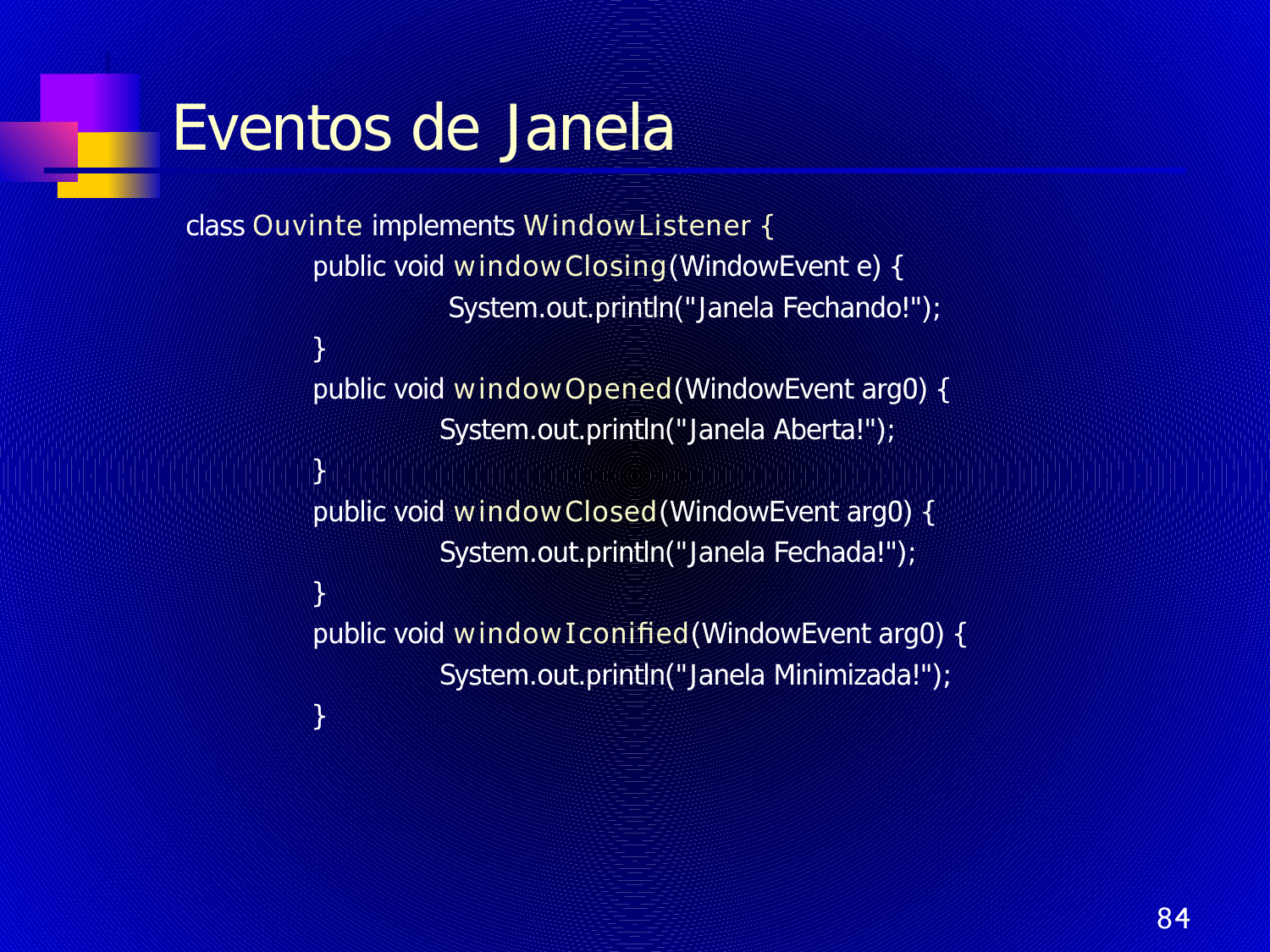

Eventos de Janela
	class Ouvinte implements WindowListener {
		public void windowClosing(WindowEvent e) {
			 System.out.println("Janela Fechando!");
		}
		public void windowOpened(WindowEvent arg0) {
			System.out.println("Janela Aberta!");
		}
		public void windowClosed(WindowEvent arg0) {
			System.out.println("Janela Fechada!");
		}
		public void windowIconified(WindowEvent arg0) {
			System.out.println("Janela Minimizada!");
		}

84